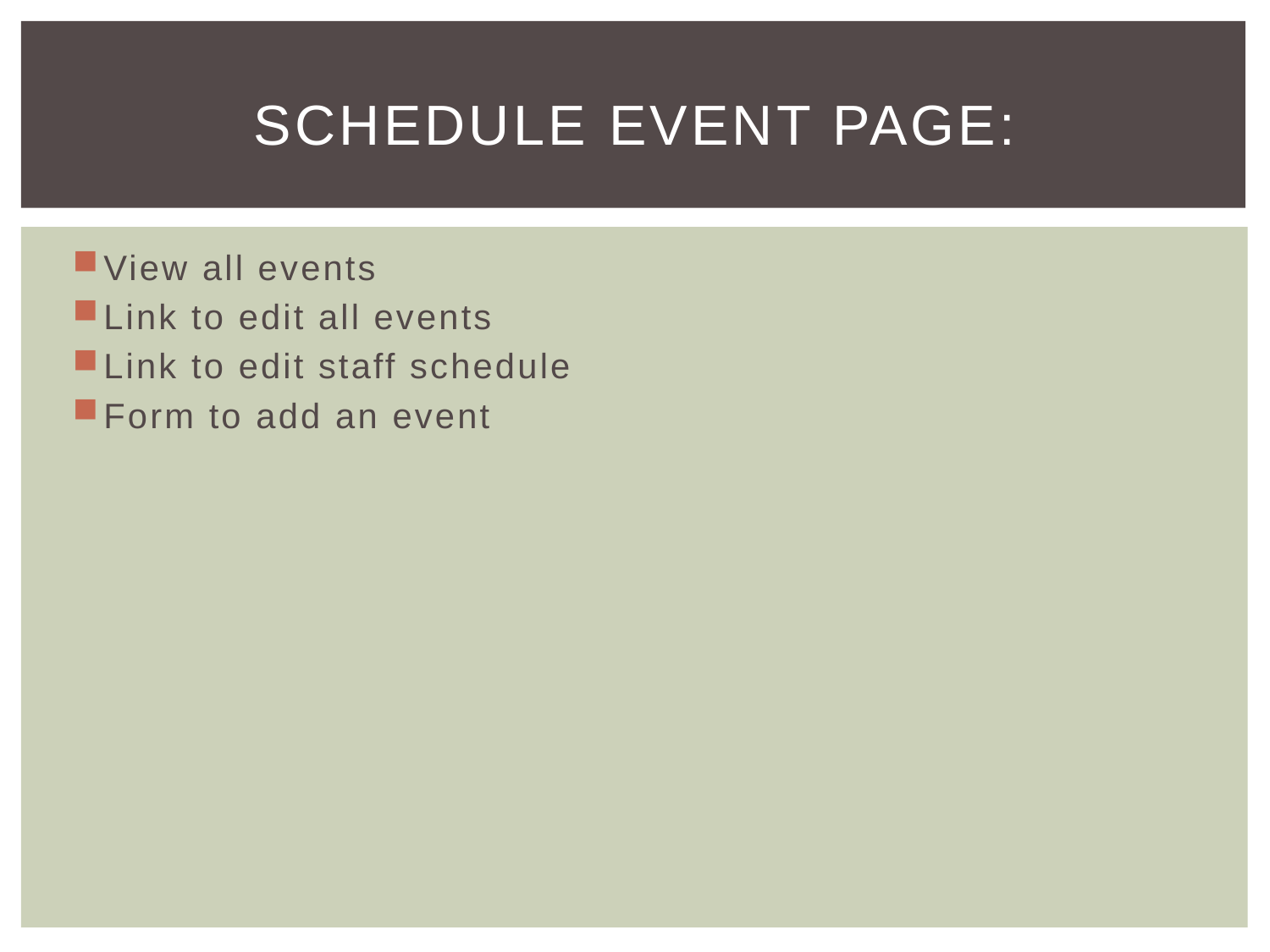

# Schedule Event Page:
View all events
Link to edit all events
Link to edit staff schedule
Form to add an event